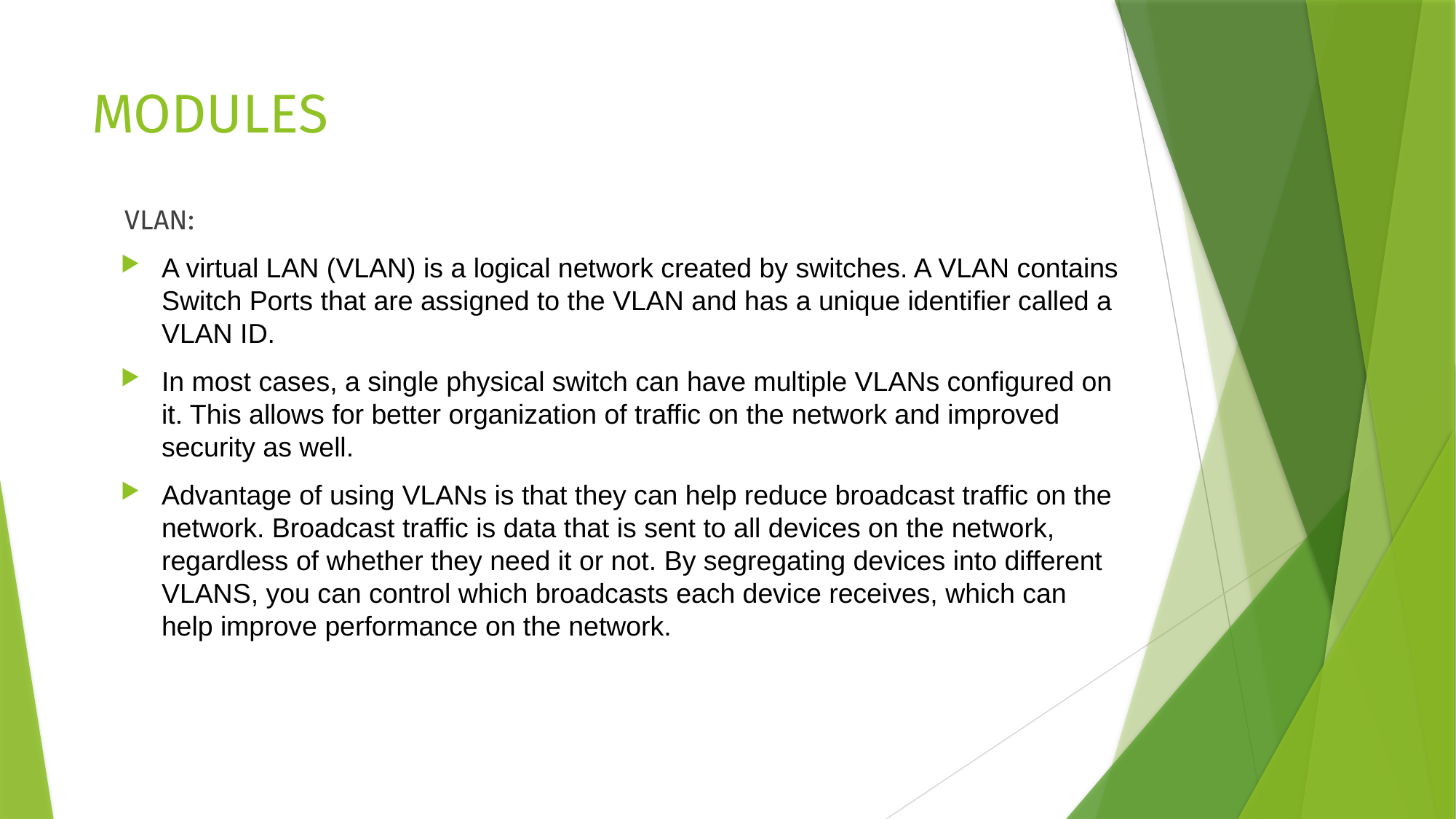

# MODULES
VLAN:
A virtual LAN (VLAN) is a logical network created by switches. A VLAN contains Switch Ports that are assigned to the VLAN and has a unique identifier called a VLAN ID.
In most cases, a single physical switch can have multiple VLANs configured on it. This allows for better organization of traffic on the network and improved security as well.
Advantage of using VLANs is that they can help reduce broadcast traffic on the network. Broadcast traffic is data that is sent to all devices on the network, regardless of whether they need it or not. By segregating devices into different VLANS, you can control which broadcasts each device receives, which can help improve performance on the network.